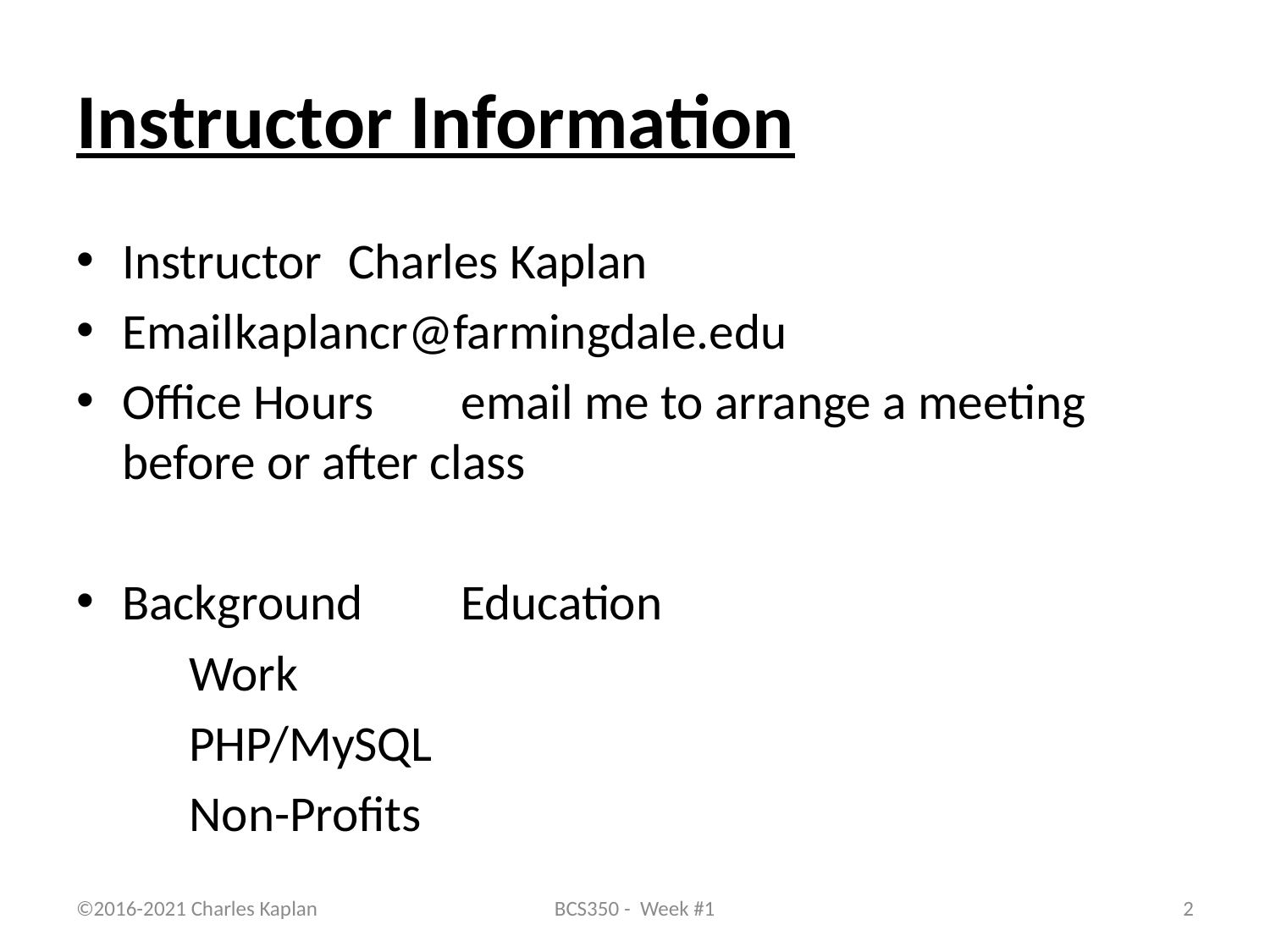

# Instructor Information
Instructor	Charles Kaplan
Email		kaplancr@farmingdale.edu
Office Hours	email me to arrange a meeting 			before or after class

Background	Education
			Work
			PHP/MySQL
			Non-Profits
©2016-2021 Charles Kaplan
BCS350 -  Week #1
2